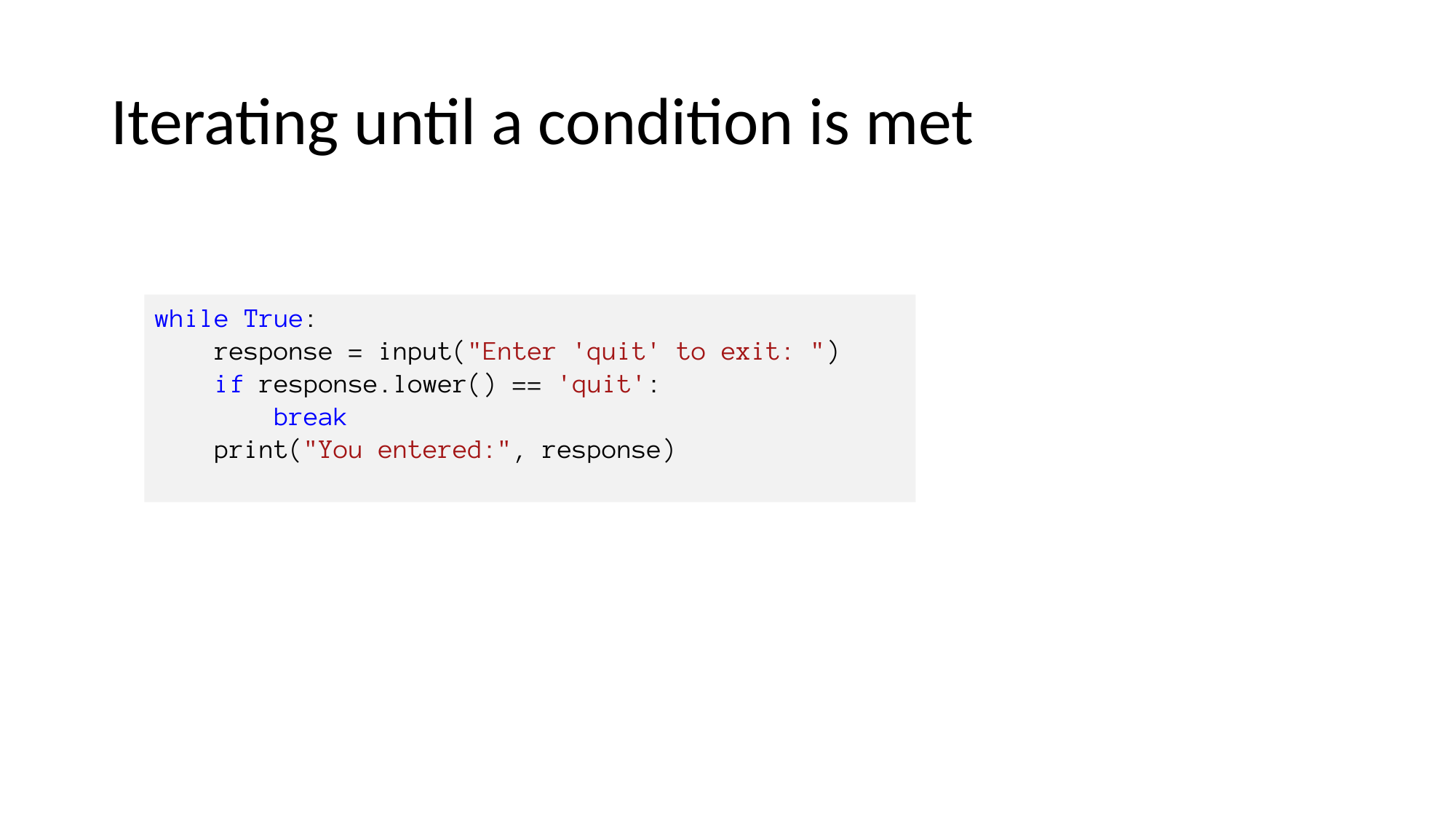

# Iterating until a condition is met
while True:
    response = input("Enter 'quit' to exit: ")
    if response.lower() == 'quit':
        break
    print("You entered:", response)